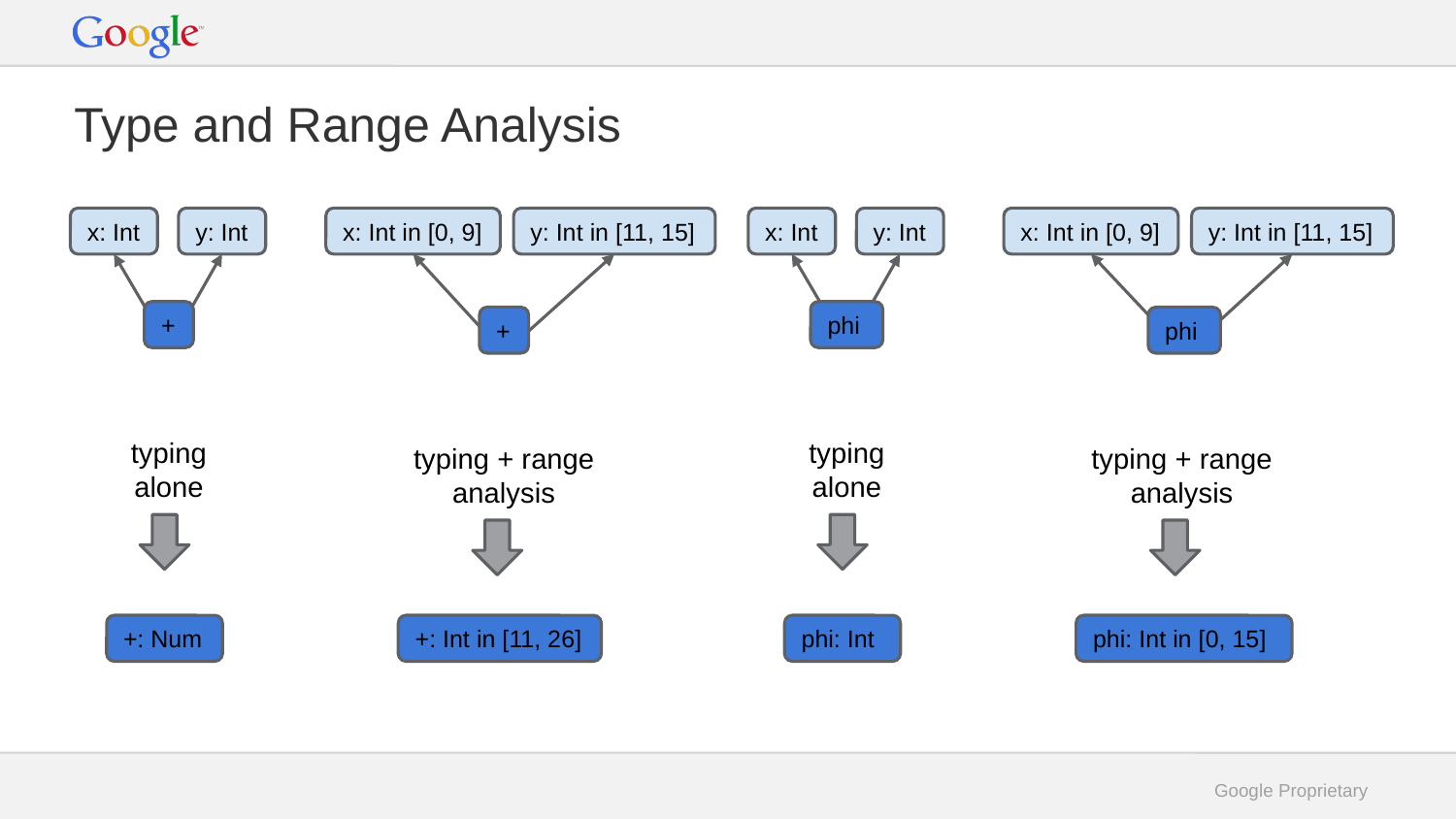

# Type and Range Analysis
x: Int in [0, 9]
x: Int in [0, 9]
x: Int
y: Int
y: Int in [11, 15]
x: Int
y: Int
y: Int in [11, 15]
+
phi
+
phi
typing
alone
typing
alone
typing + range analysis
typing + range analysis

+: Num
+: Int in [11, 26]
phi: Int
phi: Int in [0, 15]